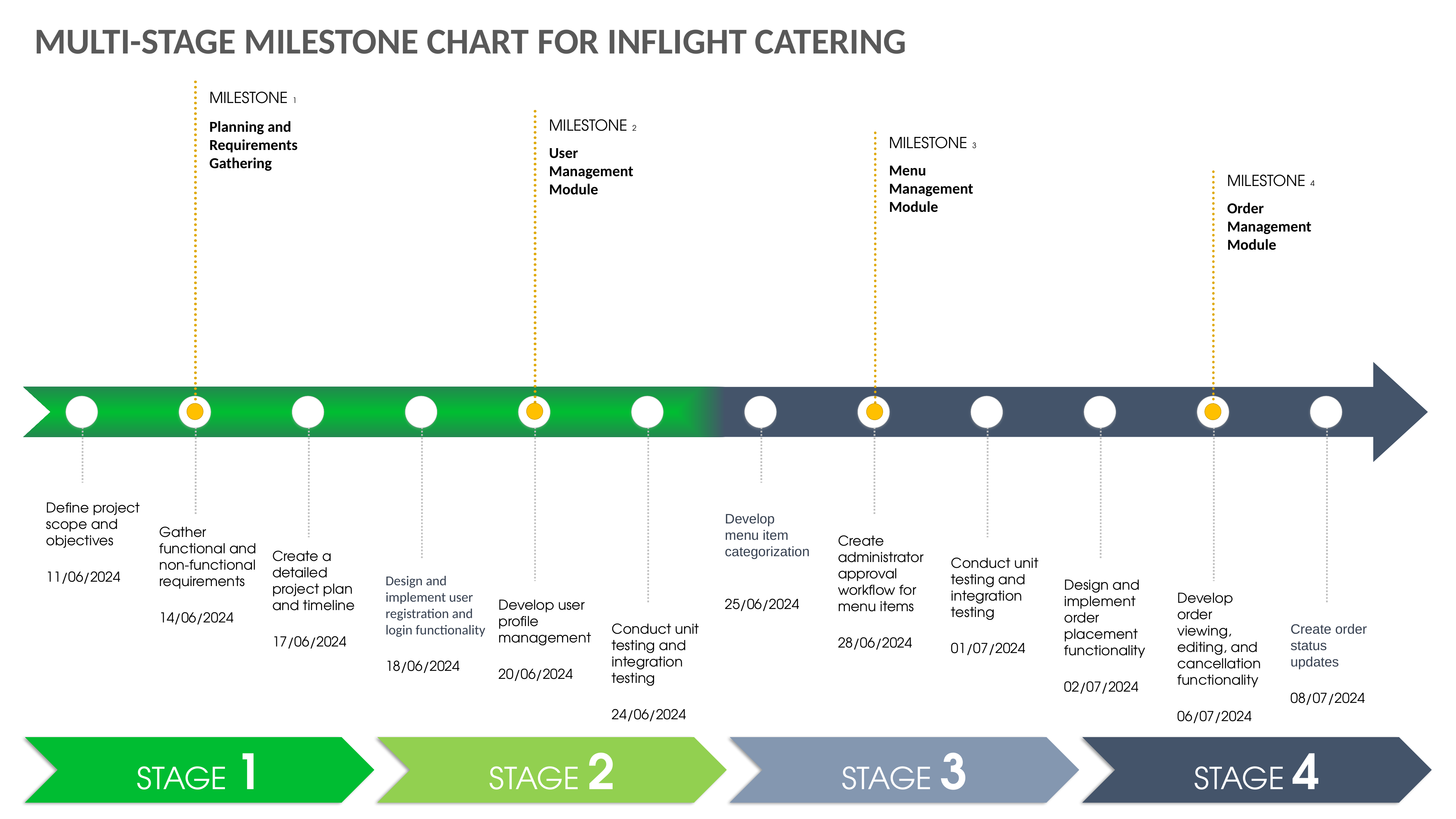

MULTI-STAGE MILESTONE CHART FOR INFLIGHT CATERING
MILESTONE 1

Planning and Requirements Gathering
MILESTONE 2

User Management Module
MILESTONE 3

Menu Management Module
MILESTONE 4

Order Management Module

Define project scope and objectives

11/06/2024
Develop menu item categorization

25/06/2024
Gather functional and non-functional requirements

14/06/2024
Create administrator approval workflow for menu items

28/06/2024
Create a detailed project plan and timeline

17/06/2024
Conduct unit testing and integration testing

01/07/2024
Design and implement user registration and login functionality

18/06/2024
Design and implement order placement functionality

02/07/2024
Develop order viewing, editing, and cancellation functionality

06/07/2024
Develop user profile management

20/06/2024
Conduct unit testing and integration testing

24/06/2024
Create order status updates

08/07/2024
STAGE 1

STAGE 2

STAGE 3

STAGE 4